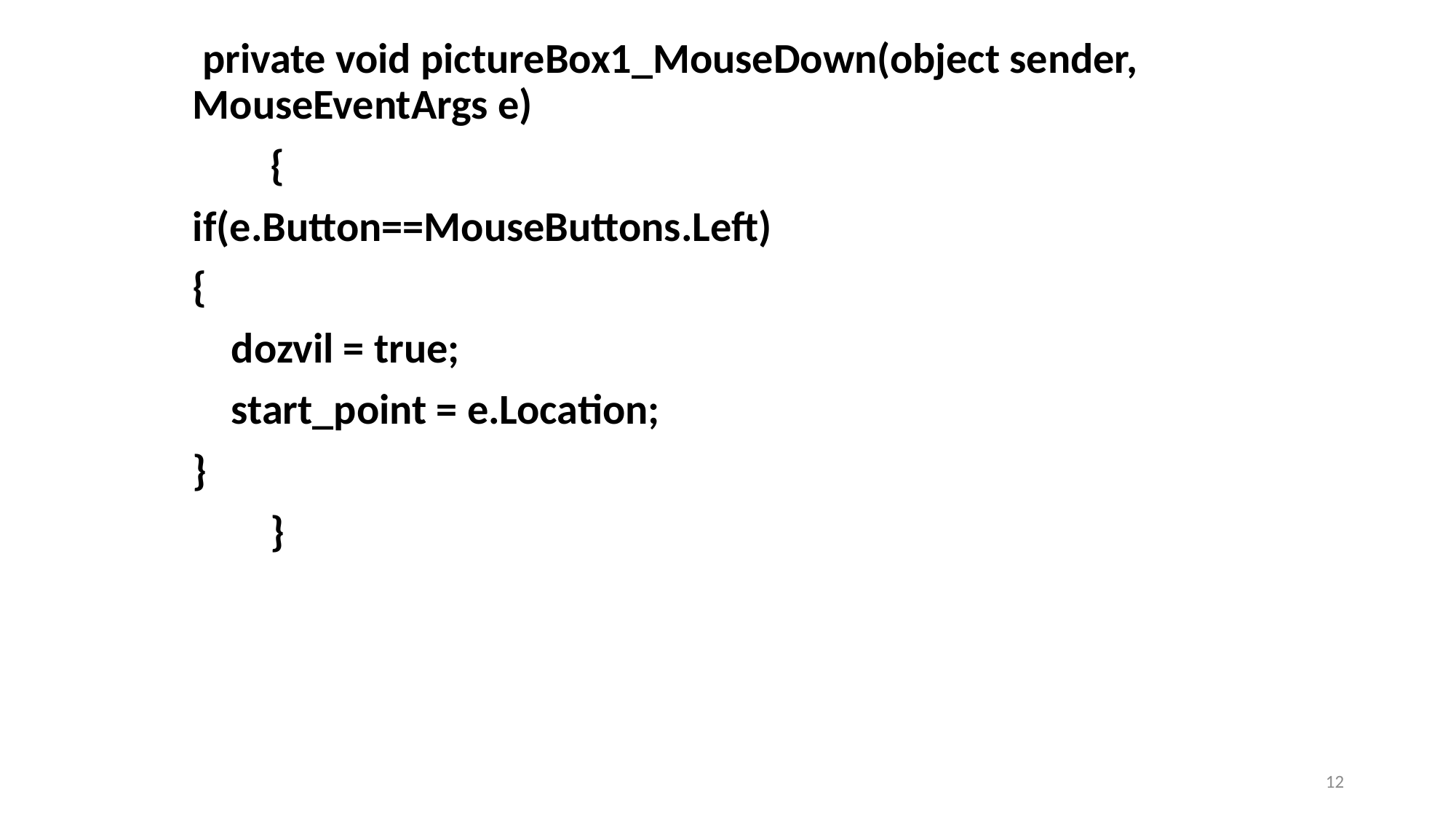

private void pictureBox1_MouseDown(object sender, MouseEventArgs e)
        {
if(e.Button==MouseButtons.Left)
{
    dozvil = true;
    start_point = e.Location;
}
        }
12